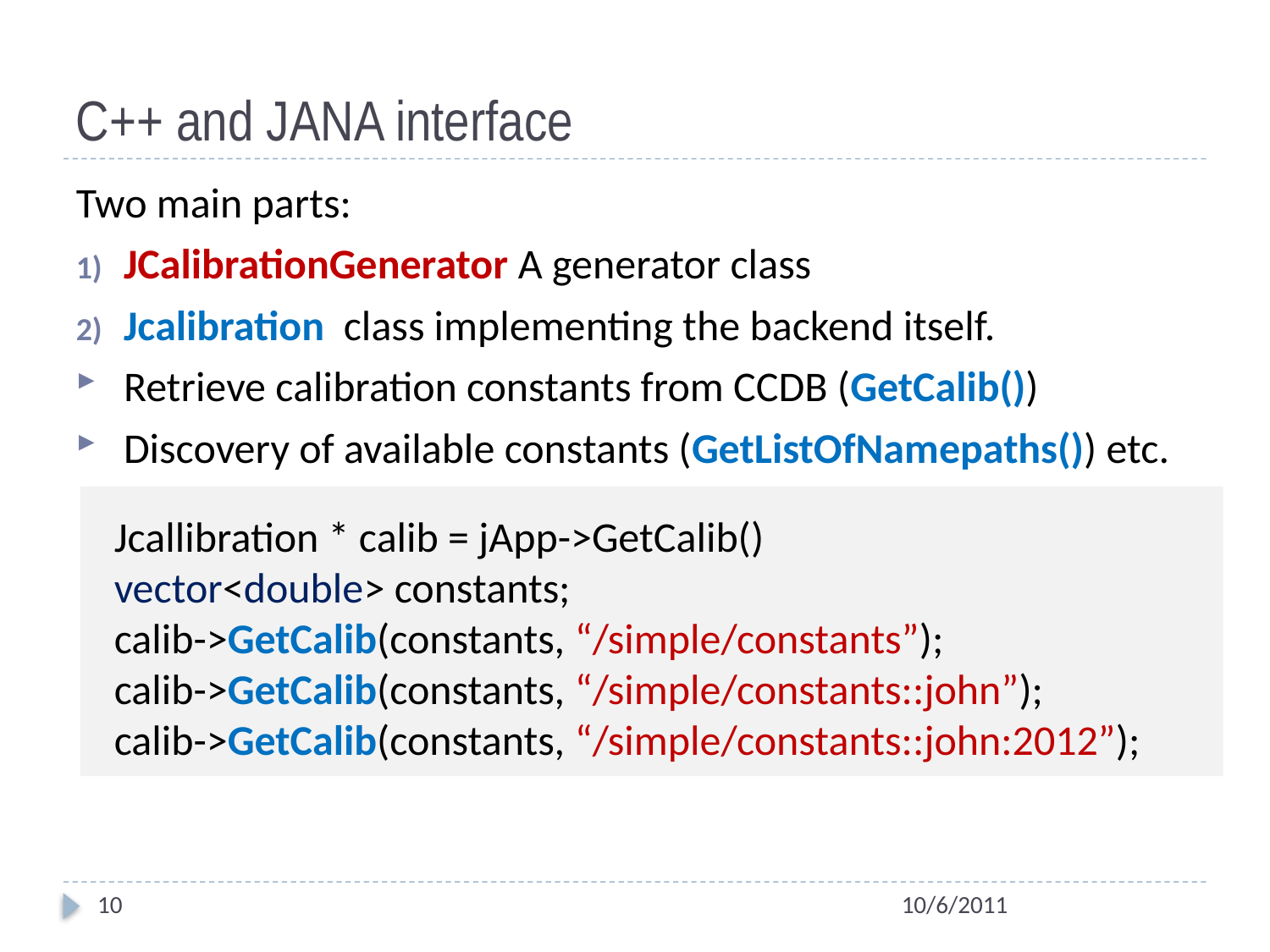

# C++ and JANA interface
Two main parts:
JCalibrationGenerator A generator class
Jcalibration  class implementing the backend itself.
 Retrieve calibration constants from CCDB (GetCalib())
 Discovery of available constants (GetListOfNamepaths()) etc.
Jcallibration * calib = jApp->GetCalib()
vector<double> constants;
calib->GetCalib(constants, “/simple/constants”);
calib->GetCalib(constants, “/simple/constants::john”);
calib->GetCalib(constants, “/simple/constants::john:2012”);

10
10/6/2011